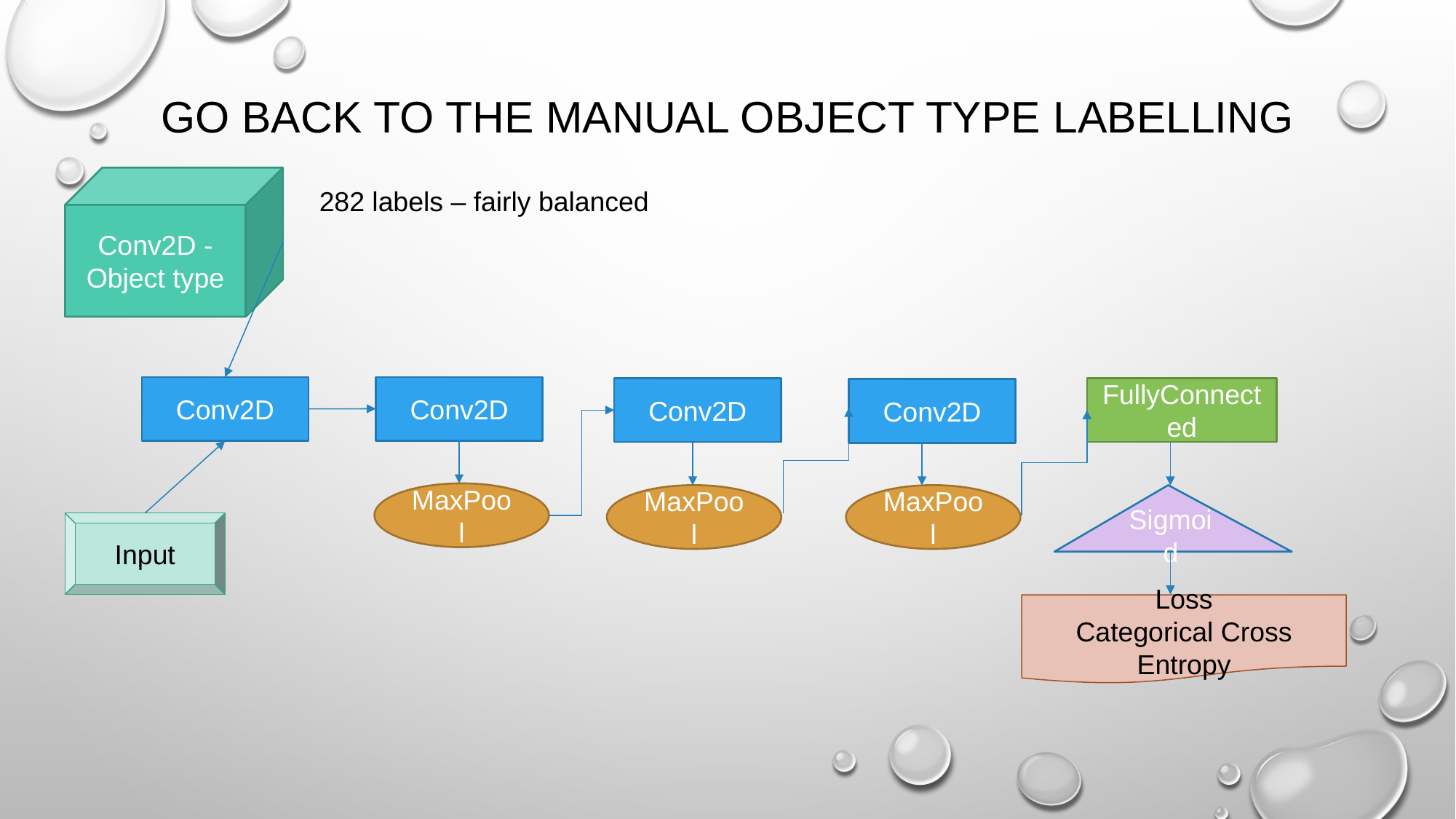

# GO BACK TO THE MANUAL OBJECT TYPE LABELLING
Conv2D - Object type
282 labels – fairly balanced
Conv2D
Conv2D
Conv2D
FullyConnected
Conv2D
MaxPool
MaxPool
MaxPool
Sigmoid
Loss
Categorical Cross Entropy
Input